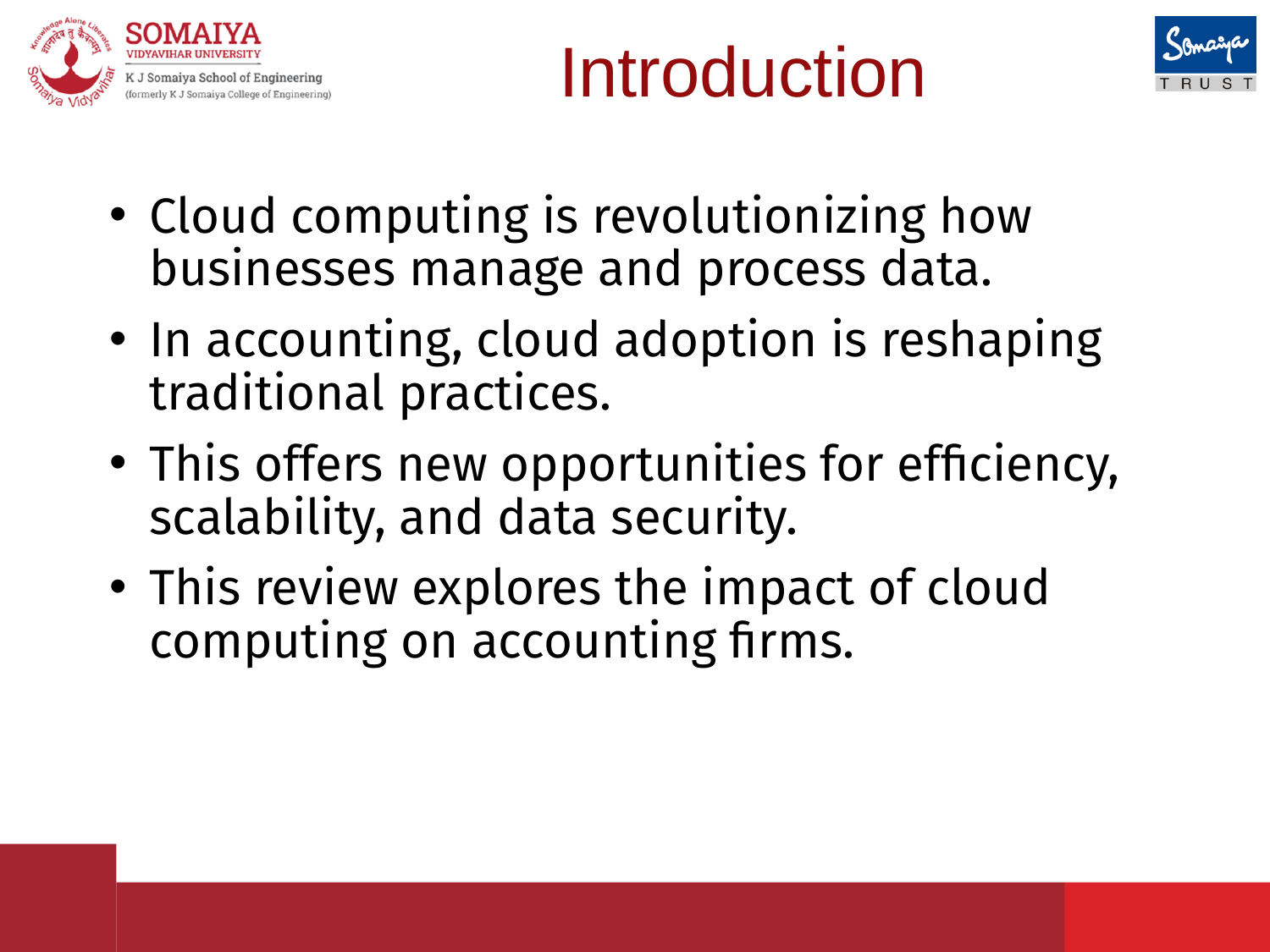

# Introduction
Cloud computing is revolutionizing how businesses manage and process data.
In accounting, cloud adoption is reshaping traditional practices.
This offers new opportunities for efficiency, scalability, and data security.
This review explores the impact of cloud computing on accounting firms.